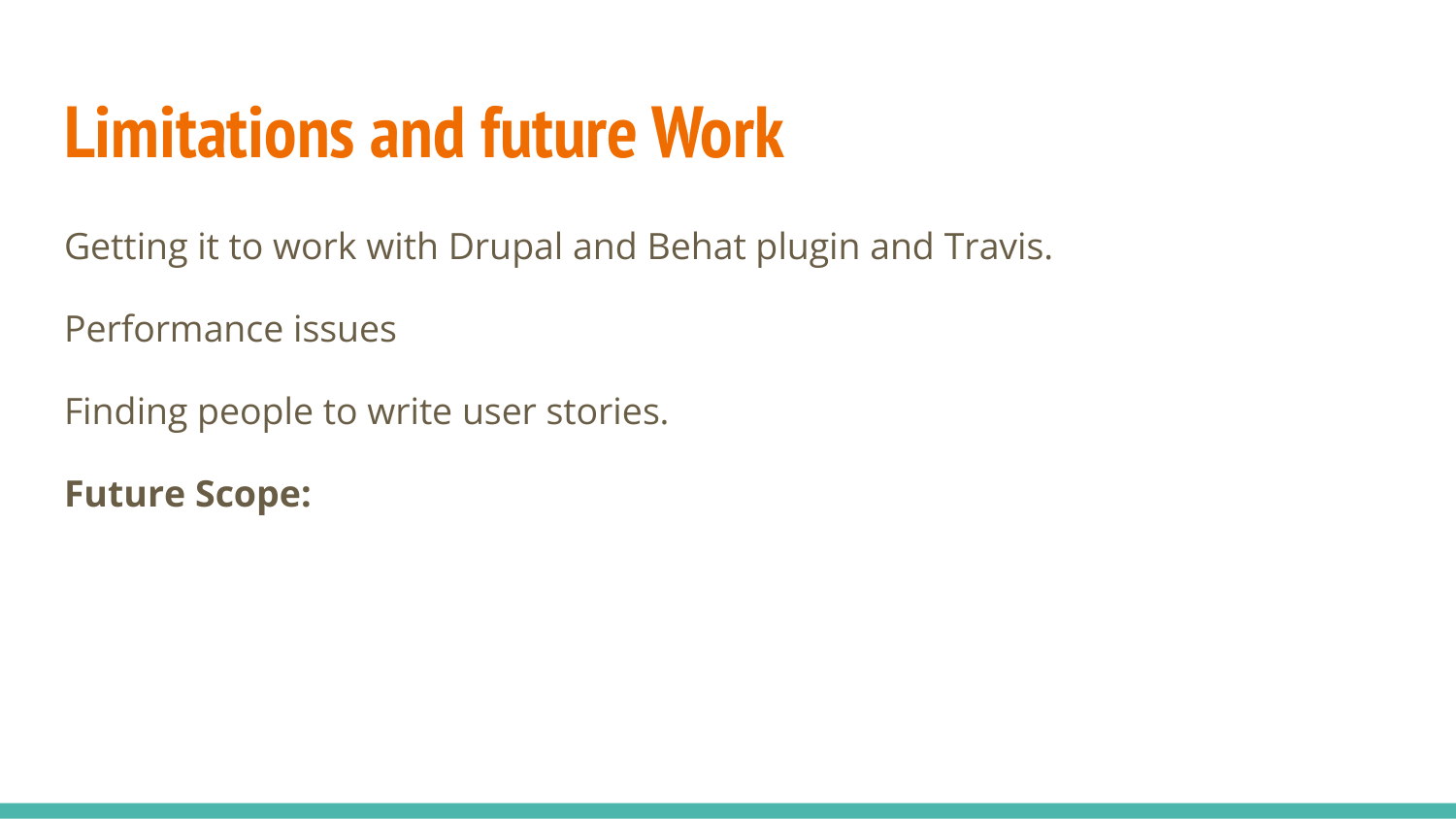

# Limitations and future Work
Getting it to work with Drupal and Behat plugin and Travis.
Performance issues
Finding people to write user stories.
Future Scope: